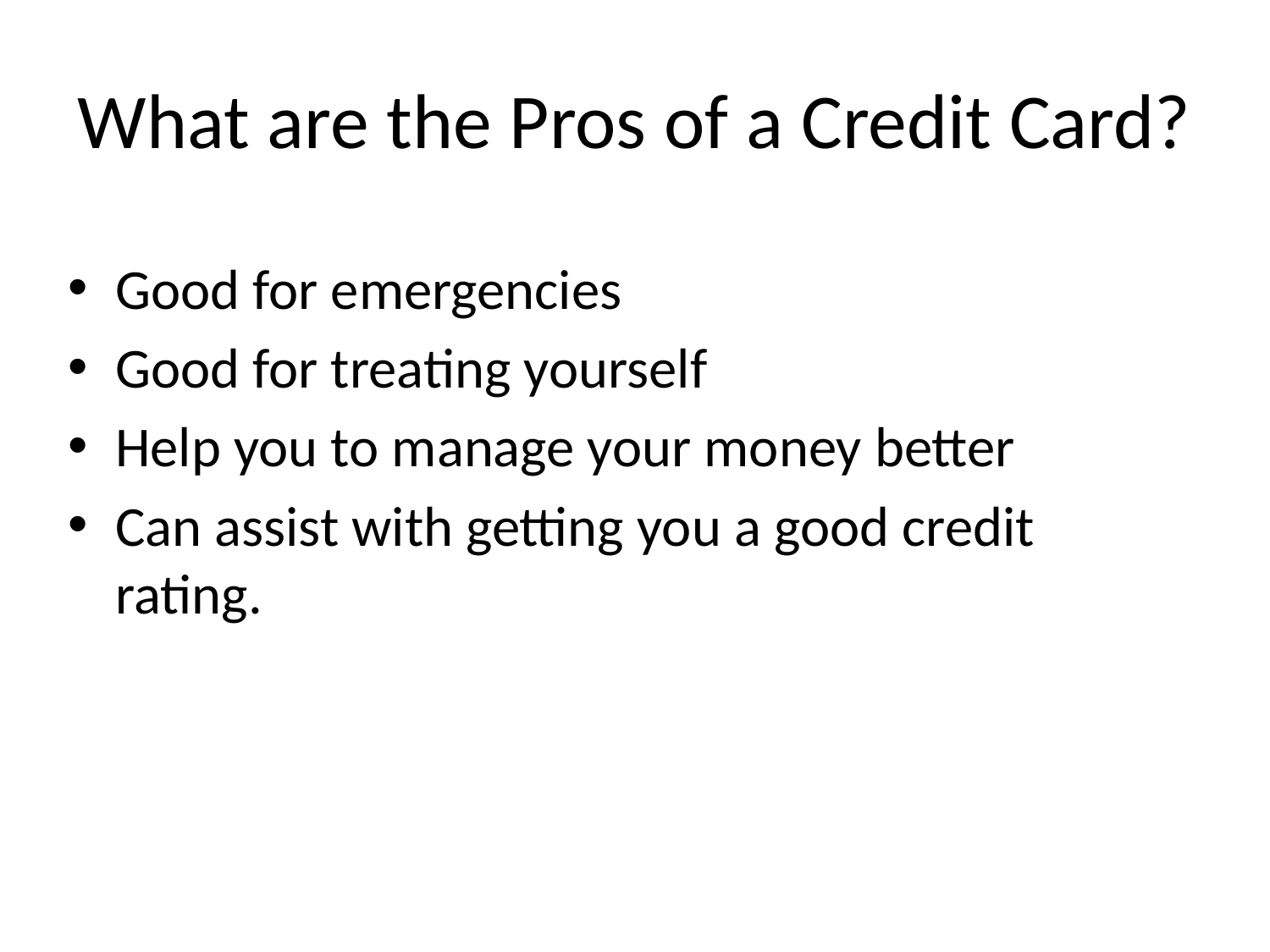

# What are the Pros of a Credit Card?
Good for emergencies
Good for treating yourself
Help you to manage your money better
Can assist with getting you a good credit rating.